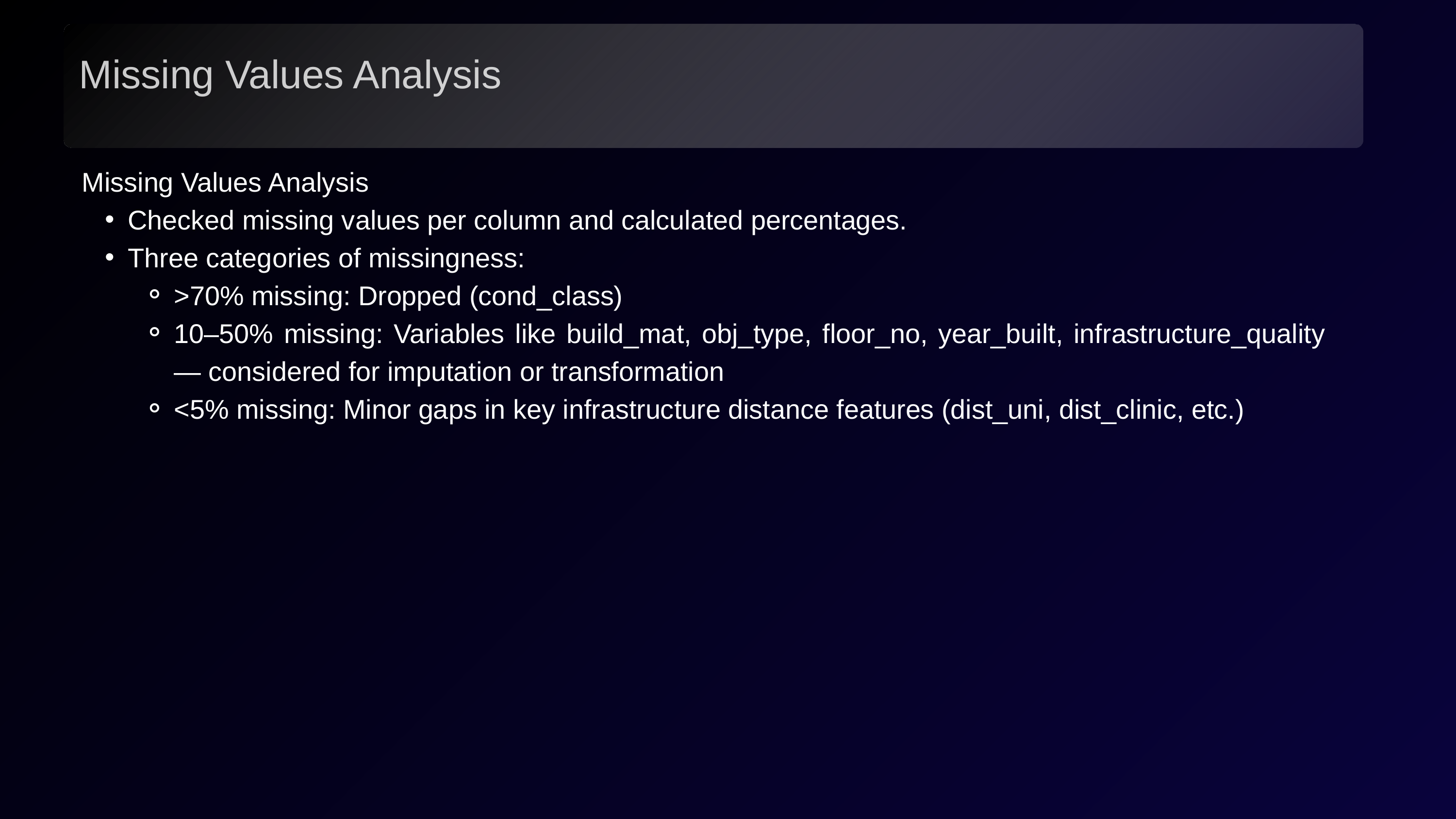

Missing Values Analysis
Missing Values Analysis
Checked missing values per column and calculated percentages.
Three categories of missingness:
>70% missing: Dropped (cond_class)
10–50% missing: Variables like build_mat, obj_type, floor_no, year_built, infrastructure_quality — considered for imputation or transformation
<5% missing: Minor gaps in key infrastructure distance features (dist_uni, dist_clinic, etc.)